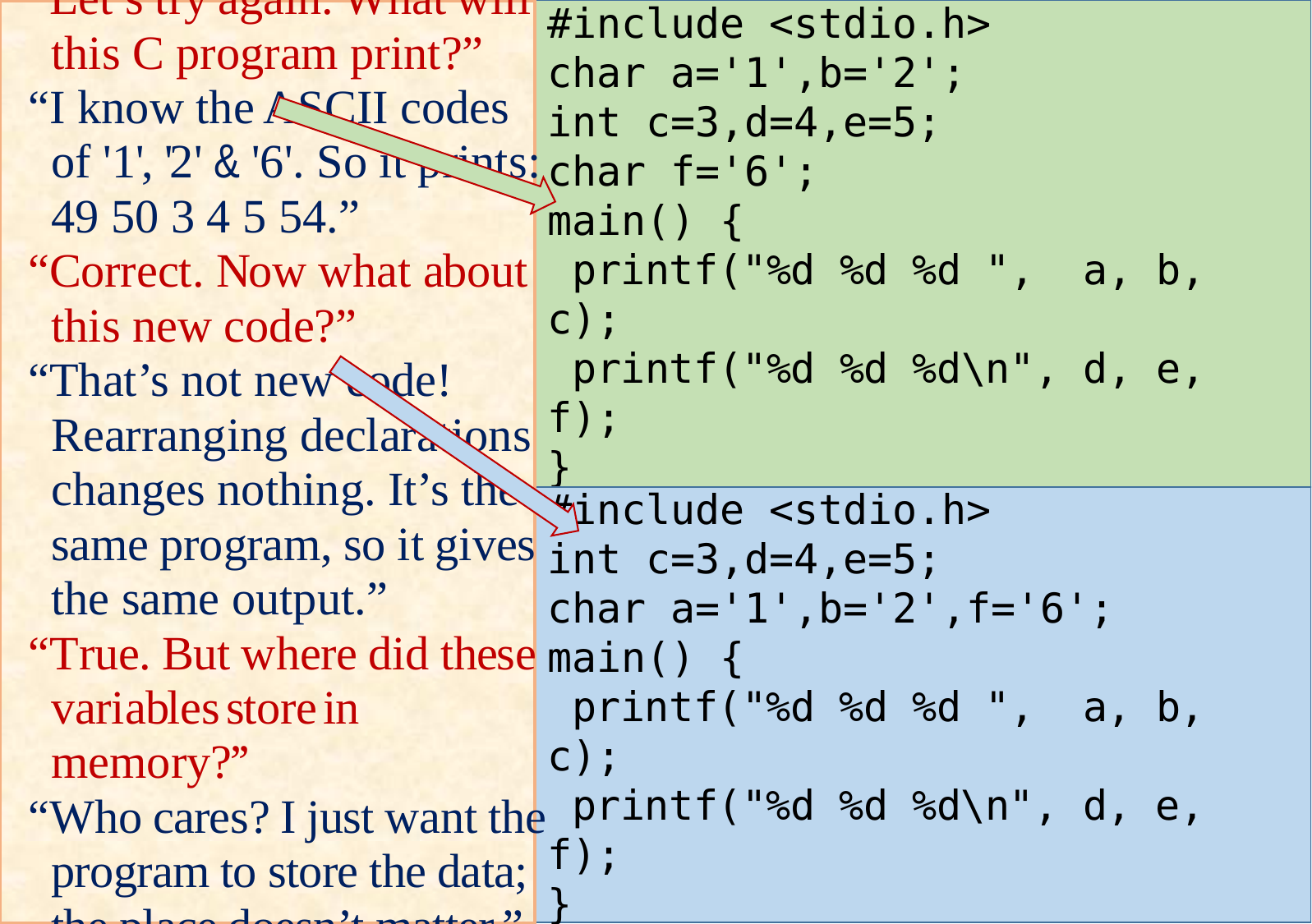

#include <stdio.h>
char a='1',b='2';
int c=3,d=4,e=5;
char f='6';
main() {
 printf("%d %d %d ",  a, b, c);
 printf("%d %d %d\n", d, e, f);
}

“Let’s try again. What will this C program print?”
“I know the ASCII codes of '1', '2' & '6'. So it prints:
49 50 3 4 5 54.”
“Correct. Now what about this new code?”
“That’s not new code! Rearranging declarations changes nothing. It’s the same program, so it gives the same output.”
“True. But where did these variables store in memory?’’
“Who cares? I just want the program to store the data; the place doesn’t matter.”

#include <stdio.h>
int c=3,d=4,e=5;
char a='1',b='2',f='6';
main() {
 printf("%d %d %d ",  a, b, c);
 printf("%d %d %d\n", d, e, f);
}